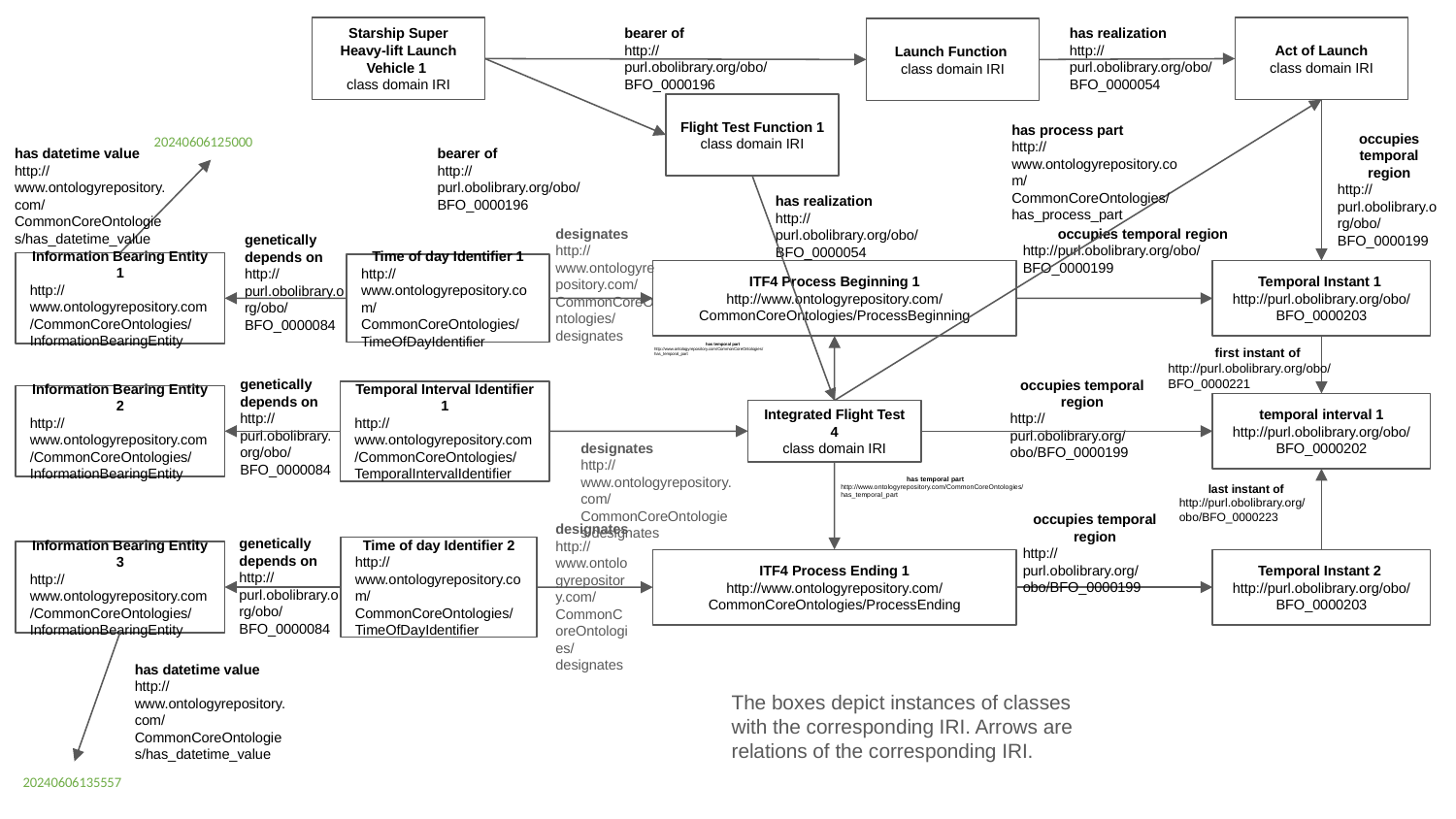

bearer of
http://purl.obolibrary.org/obo/BFO_0000196
has realization
http://purl.obolibrary.org/obo/BFO_0000054
Starship Super Heavy-lift Launch Vehicle 1
class domain IRI
Act of Launch
class domain IRI
Launch Function
class domain IRI
Flight Test Function 1
class domain IRI
has process part
http://www.ontologyrepository.com/CommonCoreOntologies/has_process_part
occupies temporal region
http://purl.obolibrary.org/obo/BFO_0000199
20240606125000
has datetime value
http://www.ontologyrepository.com/CommonCoreOntologies/has_datetime_value
bearer of
http://purl.obolibrary.org/obo/BFO_0000196
has realization
http://purl.obolibrary.org/obo/BFO_0000054
# occupies temporal region
http://purl.obolibrary.org/obo/BFO_0000199
designates
http://www.ontologyrepository.com/CommonCoreOntologies/designates
genetically depends on
http://purl.obolibrary.org/obo/BFO_0000084
Information Bearing Entity 1
http://www.ontologyrepository.com/CommonCoreOntologies/InformationBearingEntity
Time of day Identifier 1
http://www.ontologyrepository.com/CommonCoreOntologies/TimeOfDayIdentifier
ITF4 Process Beginning 1
http://www.ontologyrepository.com/CommonCoreOntologies/ProcessBeginning
Temporal Instant 1
http://purl.obolibrary.org/obo/BFO_0000203
has temporal part
http://www.ontologyrepository.com/CommonCoreOntologies/has_temporal_part
first instant of
http://purl.obolibrary.org/obo/BFO_0000221
genetically depends on
http://purl.obolibrary.org/obo/BFO_0000084
occupies temporal region
http://purl.obolibrary.org/obo/BFO_0000199
Temporal Interval Identifier 1
http://www.ontologyrepository.com/CommonCoreOntologies/TemporalIntervalIdentifier
Information Bearing Entity 2
http://www.ontologyrepository.com/CommonCoreOntologies/InformationBearingEntity
temporal interval 1
http://purl.obolibrary.org/obo/BFO_0000202
Integrated Flight Test 4
class domain IRI
designates
http://www.ontologyrepository.com/CommonCoreOntologies/designates
has temporal part
http://www.ontologyrepository.com/CommonCoreOntologies/has_temporal_part
last instant of
http://purl.obolibrary.org/obo/BFO_0000223
occupies temporal region
http://purl.obolibrary.org/obo/BFO_0000199
designates
http://www.ontologyrepository.com/CommonCoreOntologies/designates
genetically depends on
http://purl.obolibrary.org/obo/BFO_0000084
Time of day Identifier 2
http://www.ontologyrepository.com/CommonCoreOntologies/TimeOfDayIdentifier
Information Bearing Entity 3
http://www.ontologyrepository.com/CommonCoreOntologies/InformationBearingEntity
ITF4 Process Ending 1
http://www.ontologyrepository.com/CommonCoreOntologies/ProcessEnding
Temporal Instant 2
http://purl.obolibrary.org/obo/BFO_0000203
has datetime value
http://www.ontologyrepository.com/CommonCoreOntologies/has_datetime_value
The boxes depict instances of classes with the corresponding IRI. Arrows are relations of the corresponding IRI.
20240606135557